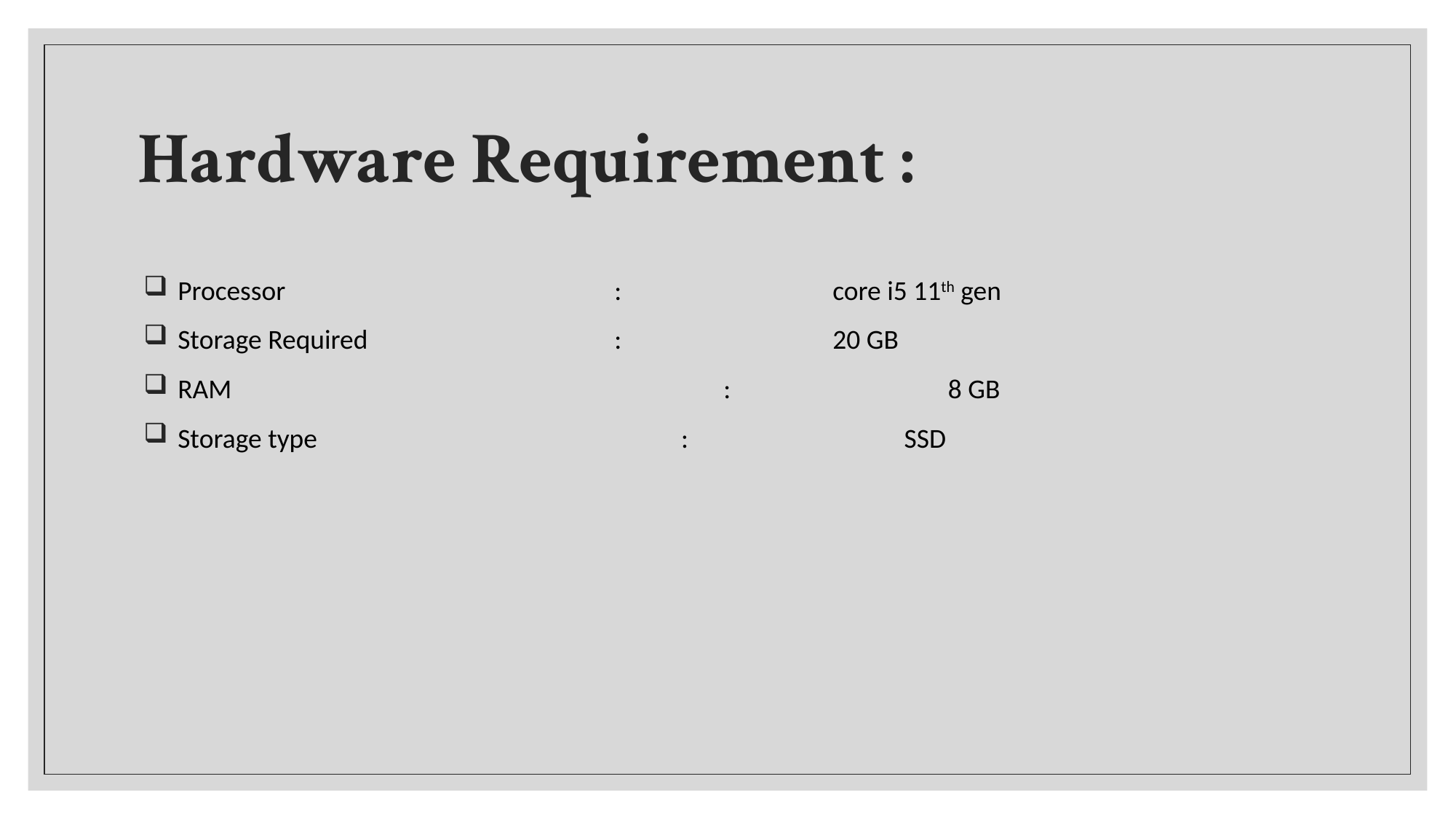

# Hardware Requirement :
Processor				:		core i5 11th gen
Storage Required			:		20 GB
RAM					:		 8 GB
Storage type                                                           :                                   SSD